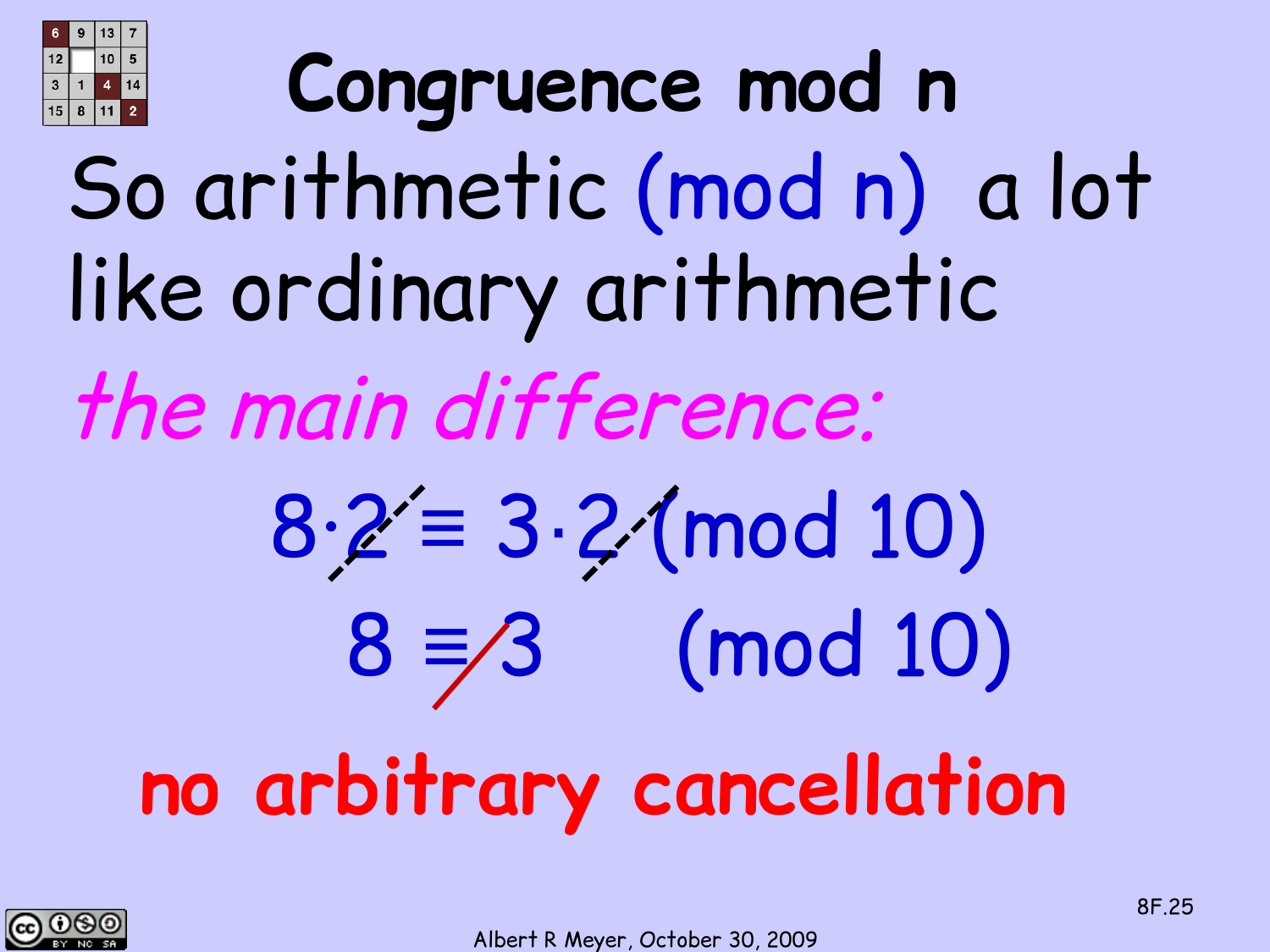

Congruence mod n
So arithmetic (mod n)  a lot like ordinary arithmetic
the main difference:
        8·2 ≡ 3·2 (mod 10)
           8 ≡ 3     (mod 10)

no arbitrary cancellation
8F.25